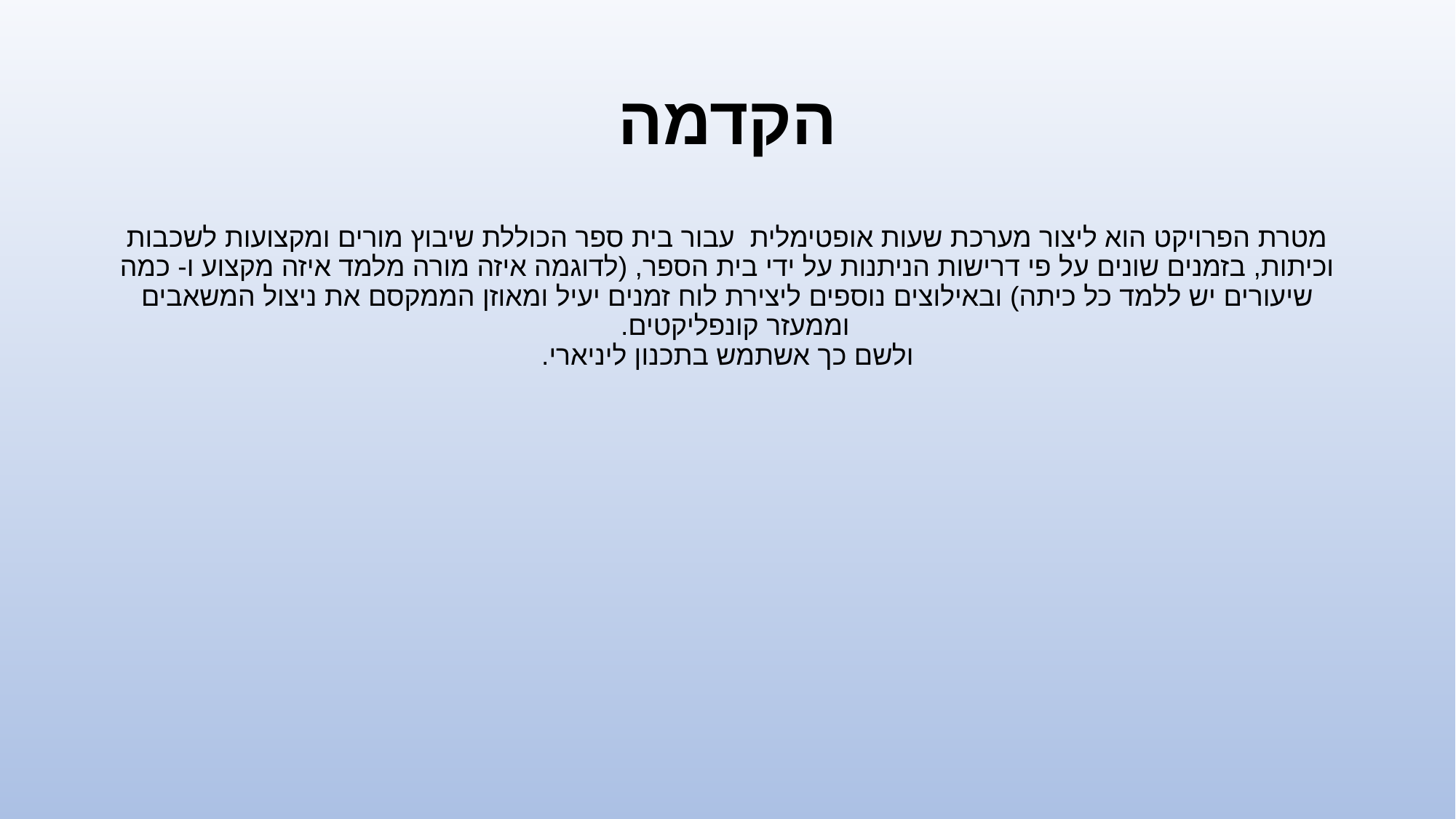

# הקדמה
מטרת הפרויקט הוא ליצור מערכת שעות אופטימלית  עבור בית ספר הכוללת שיבוץ מורים ומקצועות לשכבות וכיתות, בזמנים שונים על פי דרישות הניתנות על ידי בית הספר, (לדוגמה איזה מורה מלמד איזה מקצוע ו- כמה שיעורים יש ללמד כל כיתה) ובאילוצים נוספים ליצירת לוח זמנים יעיל ומאוזן הממקסם את ניצול המשאבים וממעזר קונפליקטים.
ולשם כך אשתמש בתכנון ליניארי.